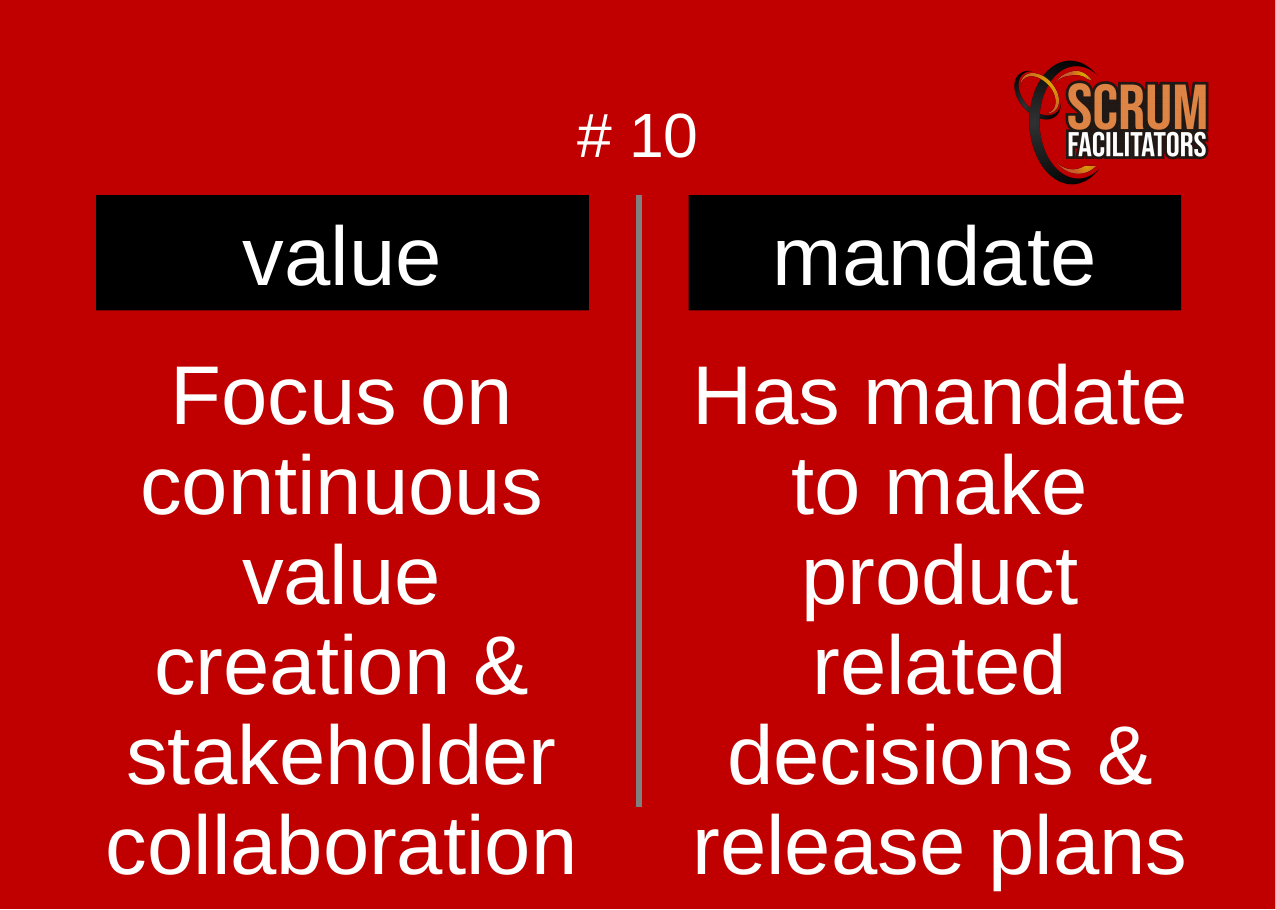

# 10
value
mandate
Focus on continuous value creation & stakeholder collaboration
Has mandate to make product related decisions & release plans